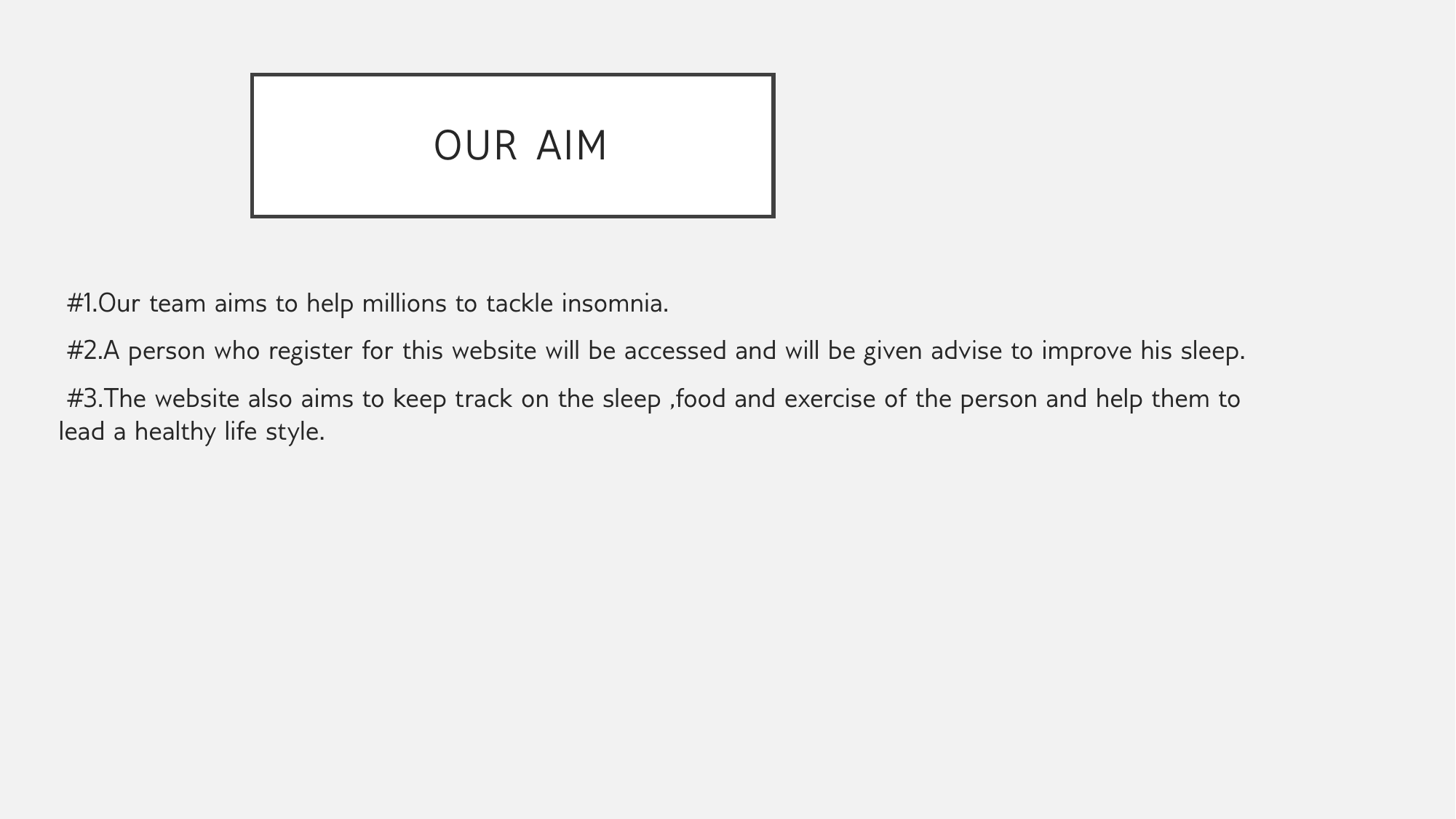

# OUR AIM
 #1.Our team aims to help millions to tackle insomnia.
 #2.A person who register for this website will be accessed and will be given advise to improve his sleep.
 #3.The website also aims to keep track on the sleep ,food and exercise of the person and help them to lead a healthy life style.